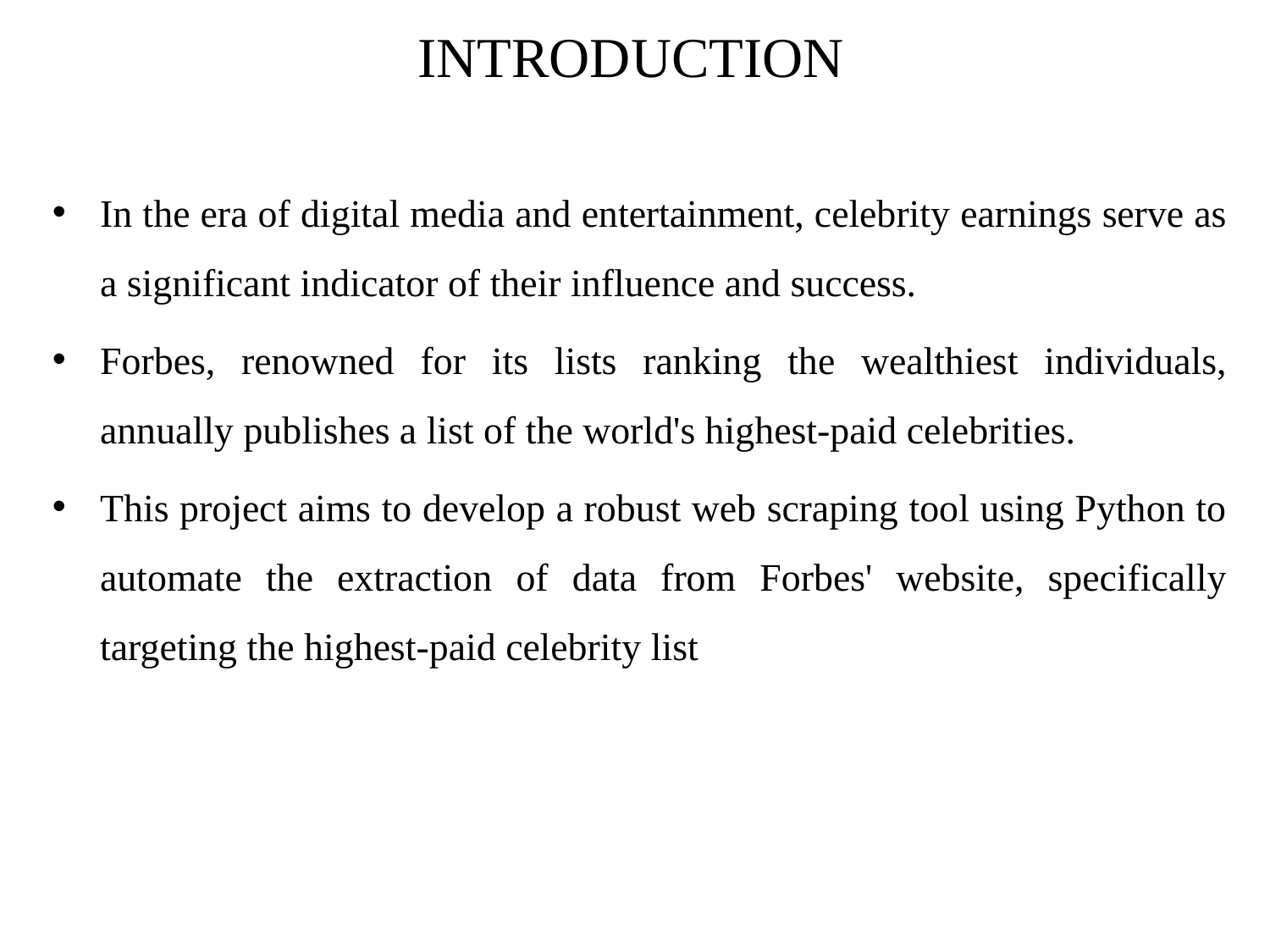

# INTRODUCTION
In the era of digital media and entertainment, celebrity earnings serve as a significant indicator of their influence and success.
Forbes, renowned for its lists ranking the wealthiest individuals, annually publishes a list of the world's highest-paid celebrities.
This project aims to develop a robust web scraping tool using Python to automate the extraction of data from Forbes' website, specifically targeting the highest-paid celebrity list